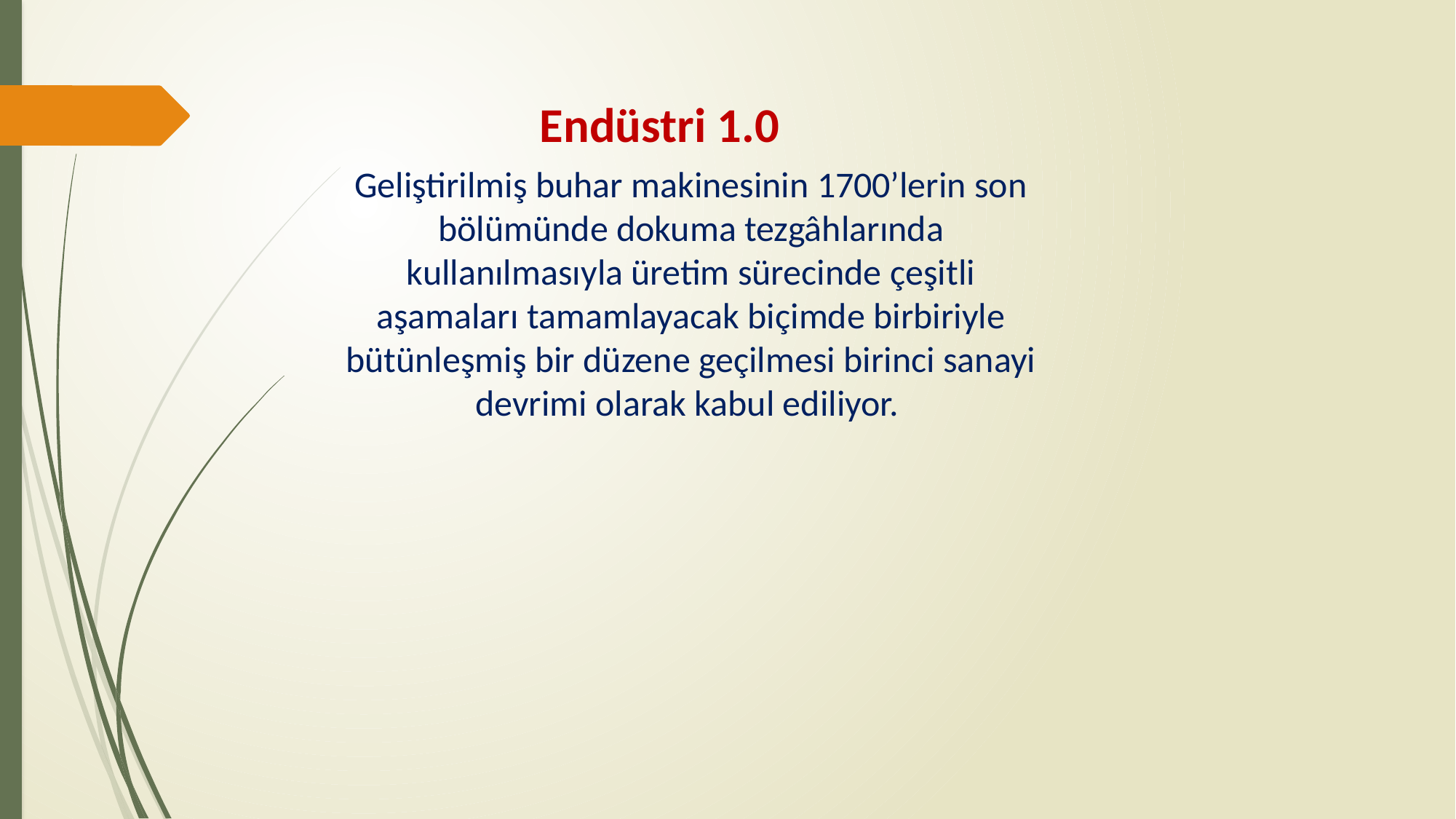

Endüstri 1.0
Geliştirilmiş buhar makinesinin 1700’lerin son bölümünde dokuma tezgâhlarında kullanılmasıyla üretim sürecinde çeşitli aşamaları tamamlayacak biçimde birbiriyle bütünleşmiş bir düzene geçilmesi birinci sanayi devrimi olarak kabul ediliyor.